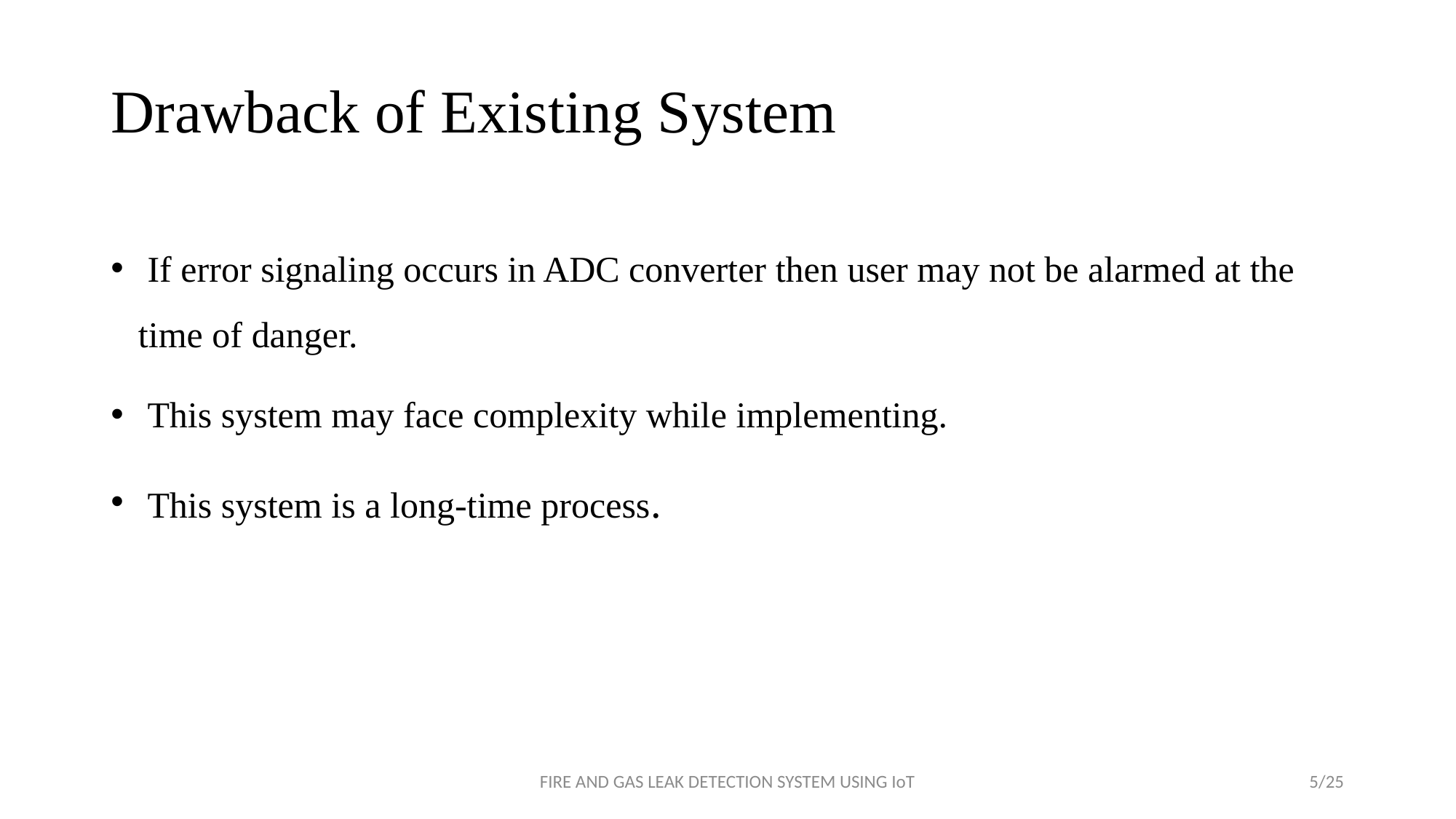

# Drawback of Existing System
 If error signaling occurs in ADC converter then user may not be alarmed at the time of danger.
 This system may face complexity while implementing.
 This system is a long-time process.

FIRE AND GAS LEAK DETECTION SYSTEM USING IoT
5/25